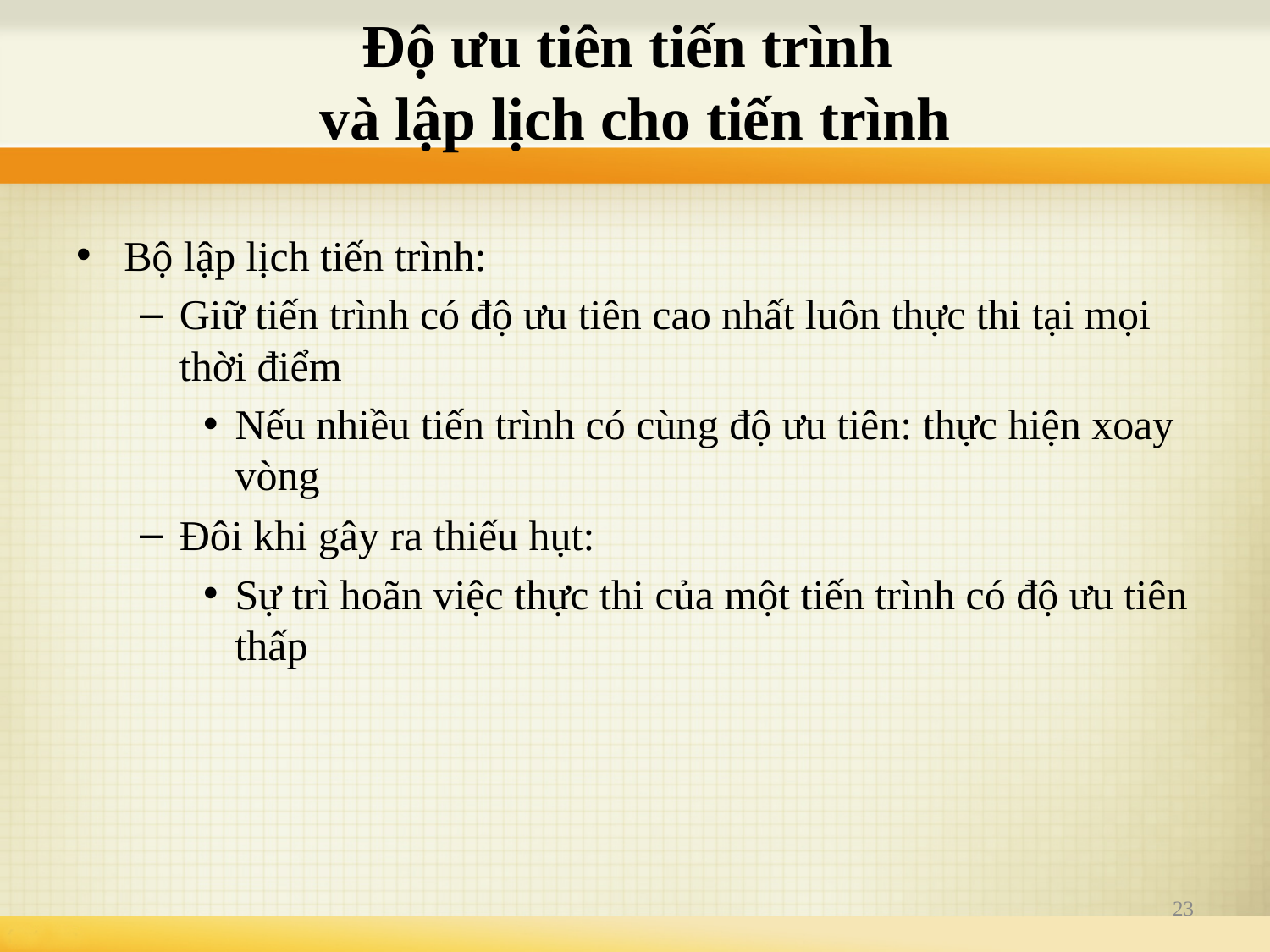

# Độ ưu tiên tiến trình và lập lịch cho tiến trình
Bộ lập lịch tiến trình:
Giữ tiến trình có độ ưu tiên cao nhất luôn thực thi tại mọi thời điểm
Nếu nhiều tiến trình có cùng độ ưu tiên: thực hiện xoay vòng
Đôi khi gây ra thiếu hụt:
Sự trì hoãn việc thực thi của một tiến trình có độ ưu tiên thấp
23